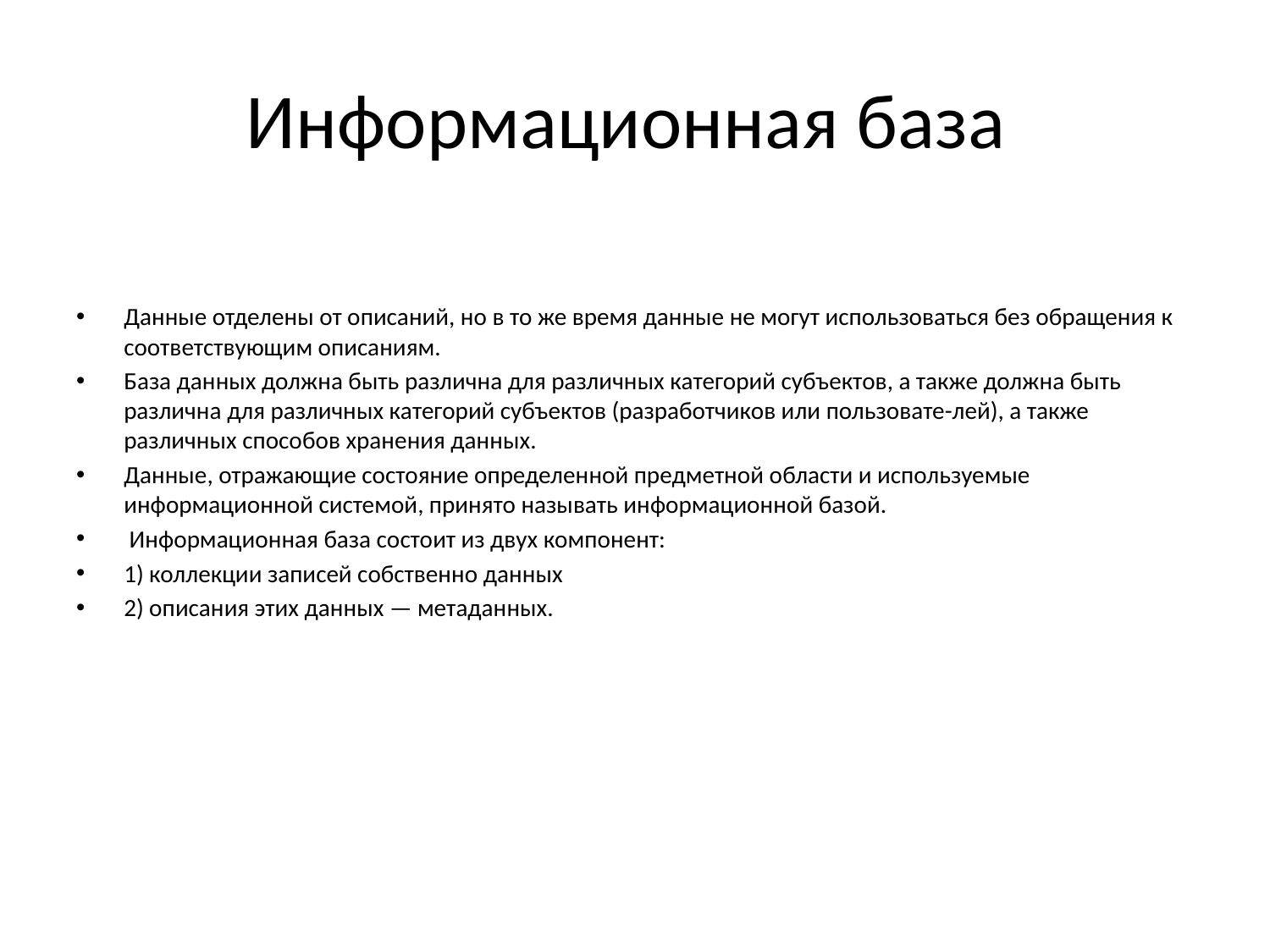

# Информационная база

Данные отделены от описаний, но в то же время данные не могут использоваться без обращения к соответствующим описаниям.
База данных должна быть различна для различных категорий субъектов, а также должна быть различна для различных категорий субъектов (разработчиков или пользовате-лей), а также различных способов хранения данных.
Данные, отражающие состояние определенной предметной области и используемые информационной системой, принято называть информационной базой.
 Информационная база состоит из двух компонент:
1) коллекции записей собственно данных
2) описания этих данных — метаданных.